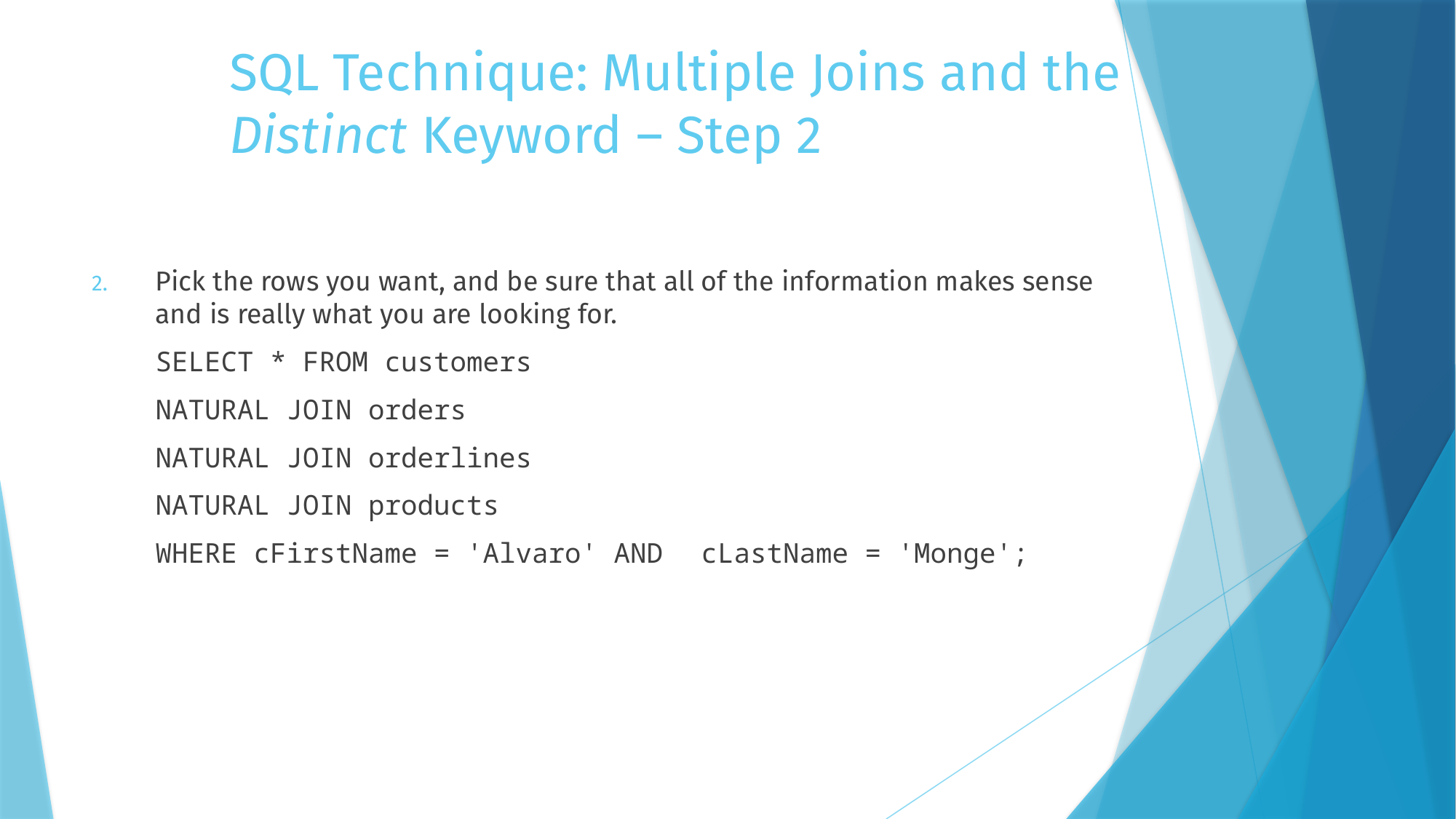

# SQL Technique: Multiple Joins and the Distinct Keyword – Step 2
Pick the rows you want, and be sure that all of the information makes sense and is really what you are looking for.
	SELECT * FROM customers
	NATURAL JOIN orders
	NATURAL JOIN orderlines
	NATURAL JOIN products
	WHERE cFirstName = 'Alvaro' AND 	cLastName = 'Monge';